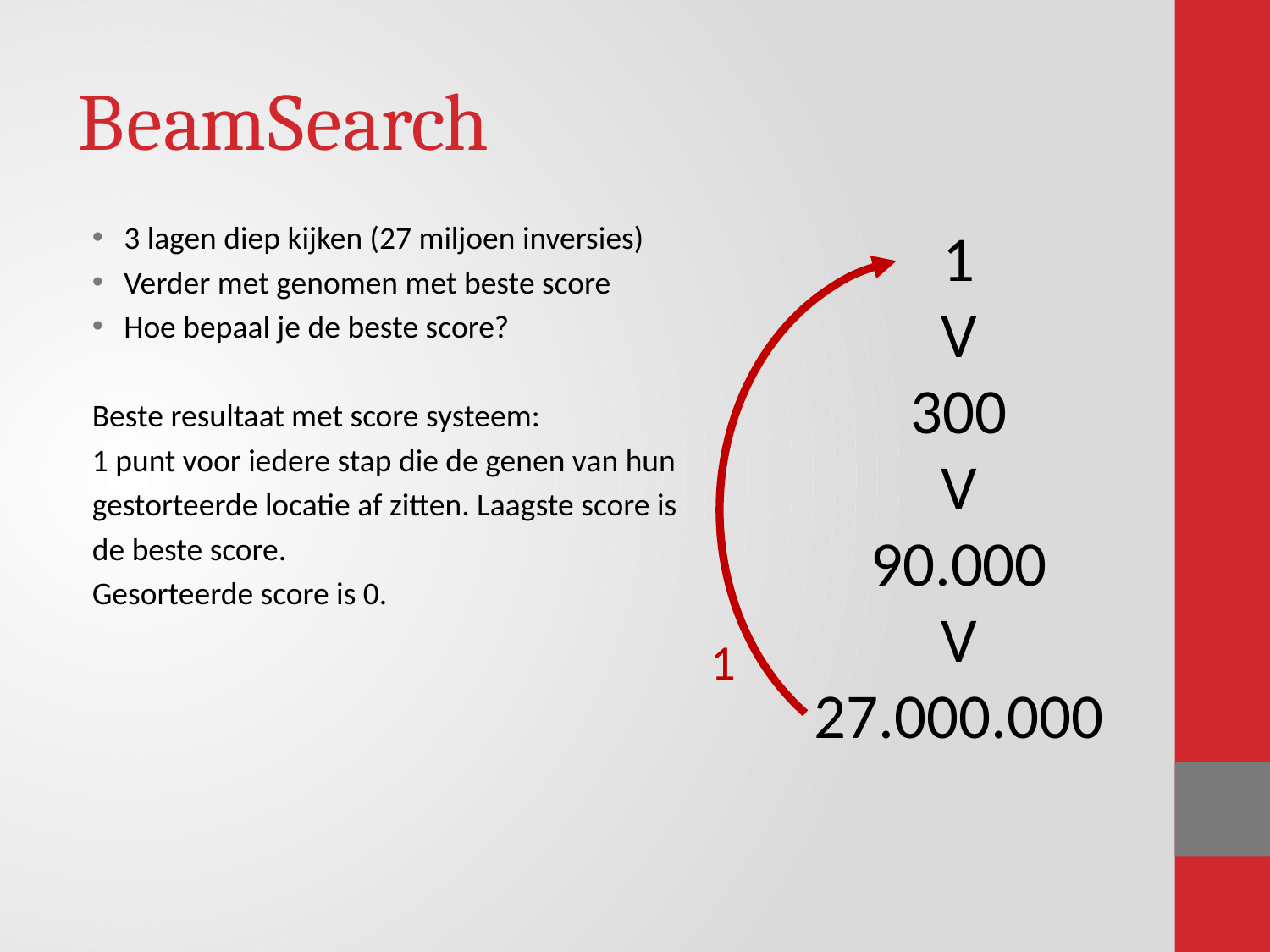

# BeamSearch
3 lagen diep kijken (27 miljoen inversies)
Verder met genomen met beste score
Hoe bepaal je de beste score?

Beste resultaat met score systeem:
1 punt voor iedere stap die de genen van hun
gestorteerde locatie af zitten. Laagste score is
de beste score.
Gesorteerde score is 0.
1
V
300
V
90.000
V
27.000.000

1